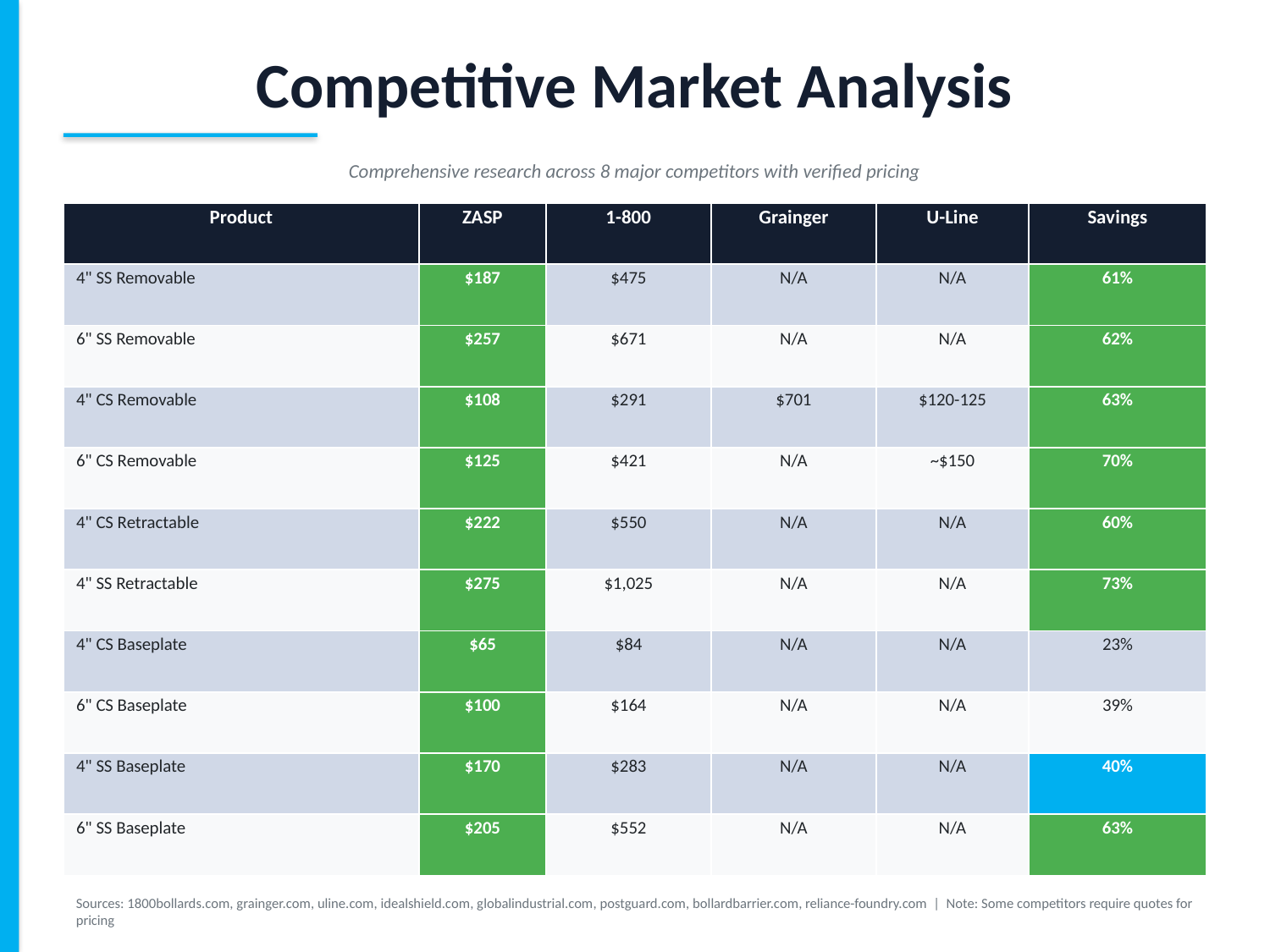

Competitive Market Analysis

Comprehensive research across 8 major competitors with verified pricing
| Product | ZASP | 1-800 | Grainger | U-Line | Savings |
| --- | --- | --- | --- | --- | --- |
| 4" SS Removable | $187 | $475 | N/A | N/A | 61% |
| 6" SS Removable | $257 | $671 | N/A | N/A | 62% |
| 4" CS Removable | $108 | $291 | $701 | $120-125 | 63% |
| 6" CS Removable | $125 | $421 | N/A | ~$150 | 70% |
| 4" CS Retractable | $222 | $550 | N/A | N/A | 60% |
| 4" SS Retractable | $275 | $1,025 | N/A | N/A | 73% |
| 4" CS Baseplate | $65 | $84 | N/A | N/A | 23% |
| 6" CS Baseplate | $100 | $164 | N/A | N/A | 39% |
| 4" SS Baseplate | $170 | $283 | N/A | N/A | 40% |
| 6" SS Baseplate | $205 | $552 | N/A | N/A | 63% |
Sources: 1800bollards.com, grainger.com, uline.com, idealshield.com, globalindustrial.com, postguard.com, bollardbarrier.com, reliance-foundry.com  |  Note: Some competitors require quotes for pricing